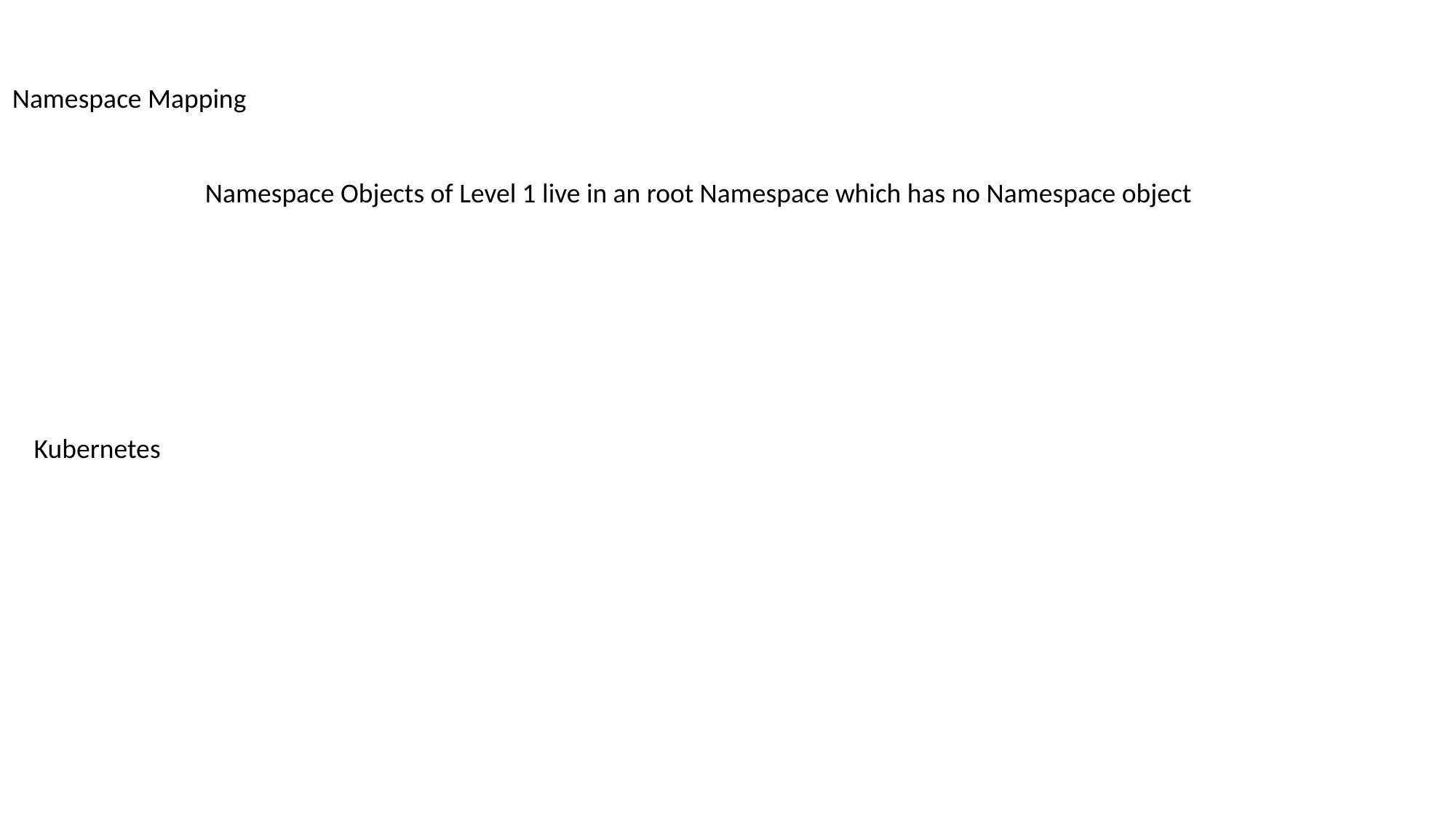

Namespace Mapping
Namespace Objects of Level 1 live in an root Namespace which has no Namespace object
Kubernetes